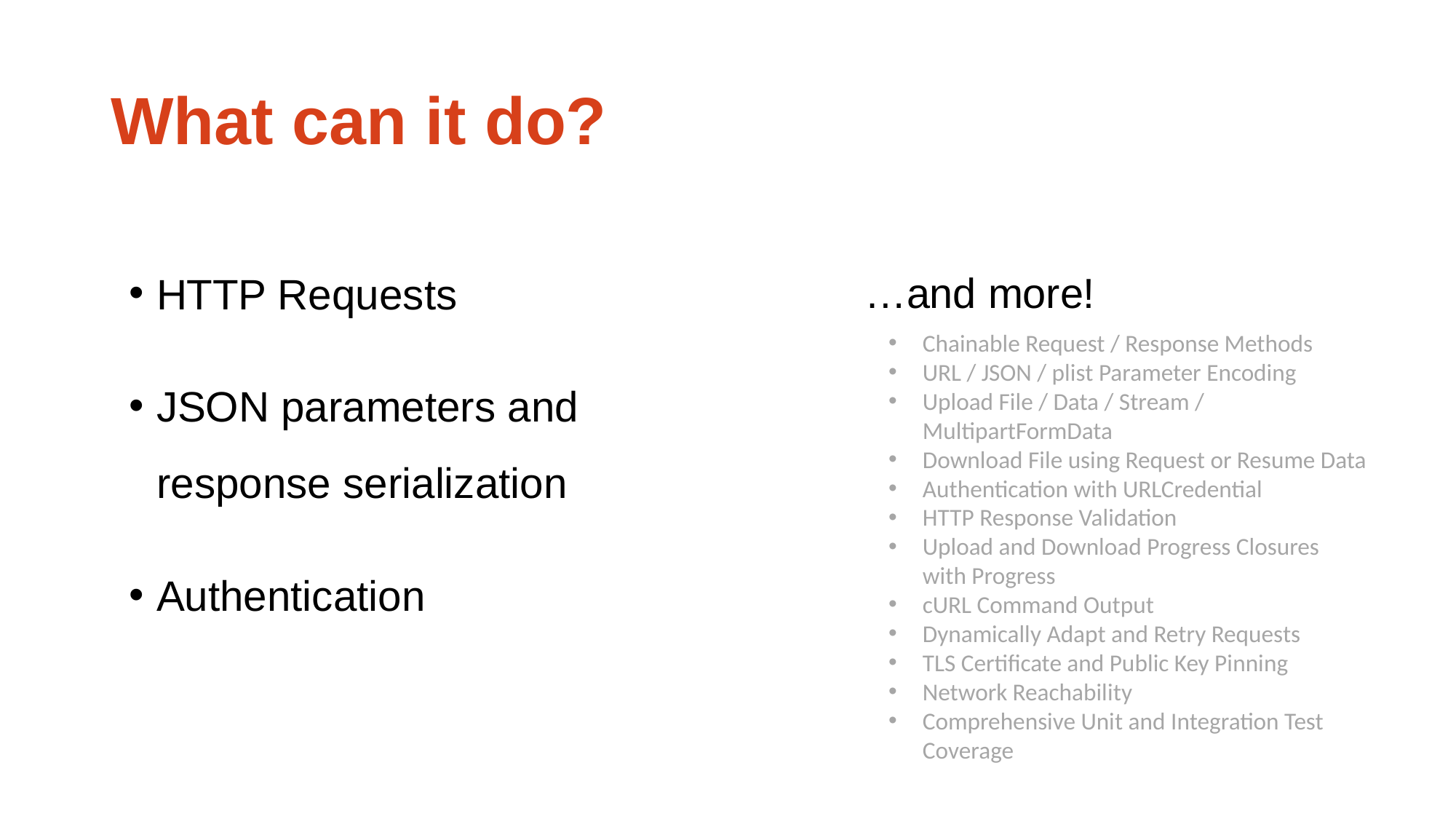

# What can it do?
…and more!
HTTP Requests
JSON parameters and response serialization
Authentication
Chainable Request / Response Methods
URL / JSON / plist Parameter Encoding
Upload File / Data / Stream / MultipartFormData
Download File using Request or Resume Data
Authentication with URLCredential
HTTP Response Validation
Upload and Download Progress Closures with Progress
cURL Command Output
Dynamically Adapt and Retry Requests
TLS Certificate and Public Key Pinning
Network Reachability
Comprehensive Unit and Integration Test Coverage